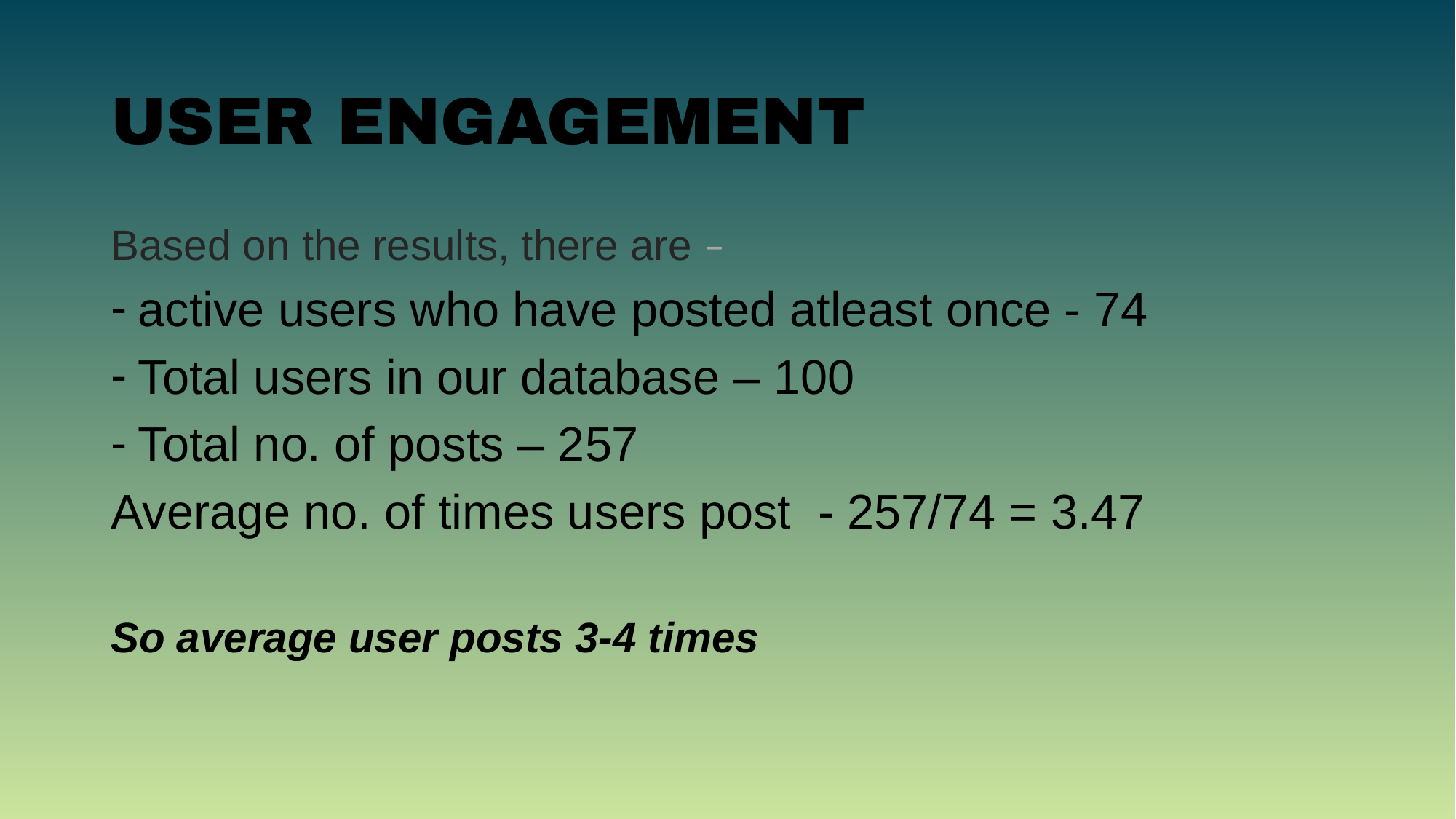

# USER ENGAGEMENT
Based on the results, there are –
active users who have posted atleast once - 74
Total users in our database – 100
Total no. of posts – 257
Average no. of times users post  - 257/74 = 3.47

So average user posts 3-4 times